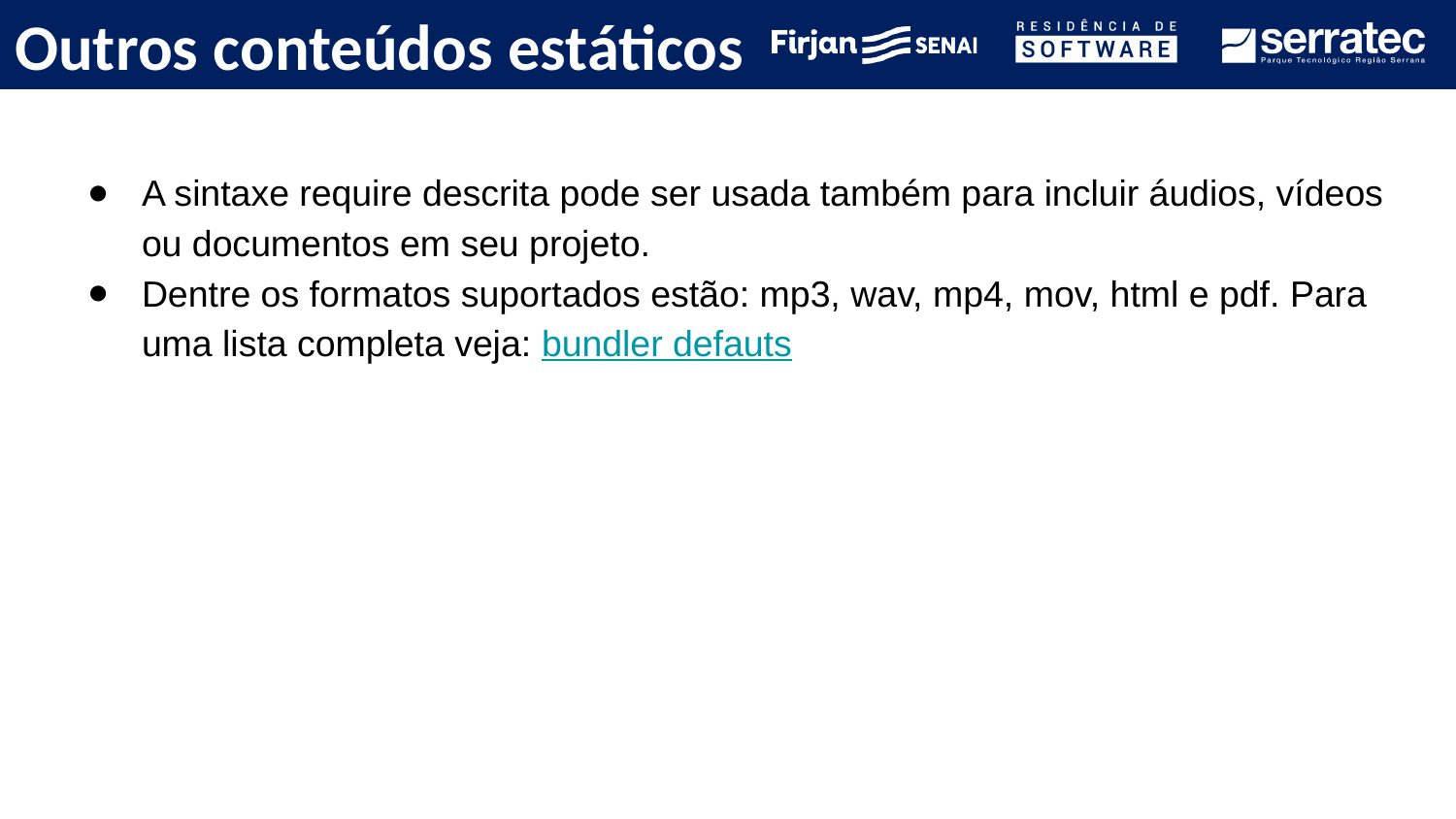

# Outros conteúdos estáticos
A sintaxe require descrita pode ser usada também para incluir áudios, vídeos ou documentos em seu projeto.
Dentre os formatos suportados estão: mp3, wav, mp4, mov, html e pdf. Para uma lista completa veja: bundler defauts